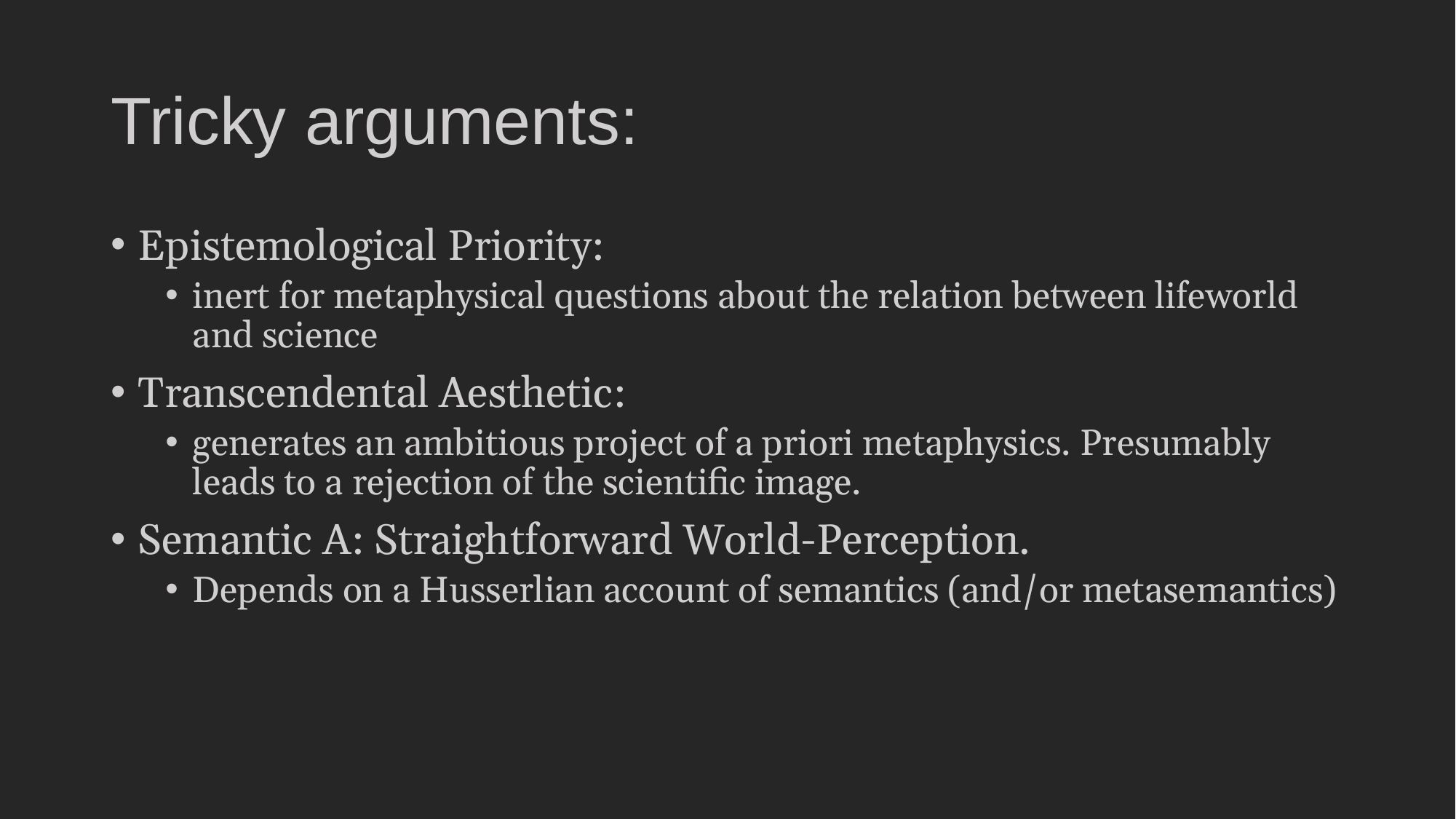

# Tricky arguments:
Epistemological Priority:
inert for metaphysical questions about the relation between lifeworld and science
Transcendental Aesthetic:
generates an ambitious project of a priori metaphysics. Presumably leads to a rejection of the scientific image.
Semantic A: Straightforward World-Perception.
Depends on a Husserlian account of semantics (and/or metasemantics)